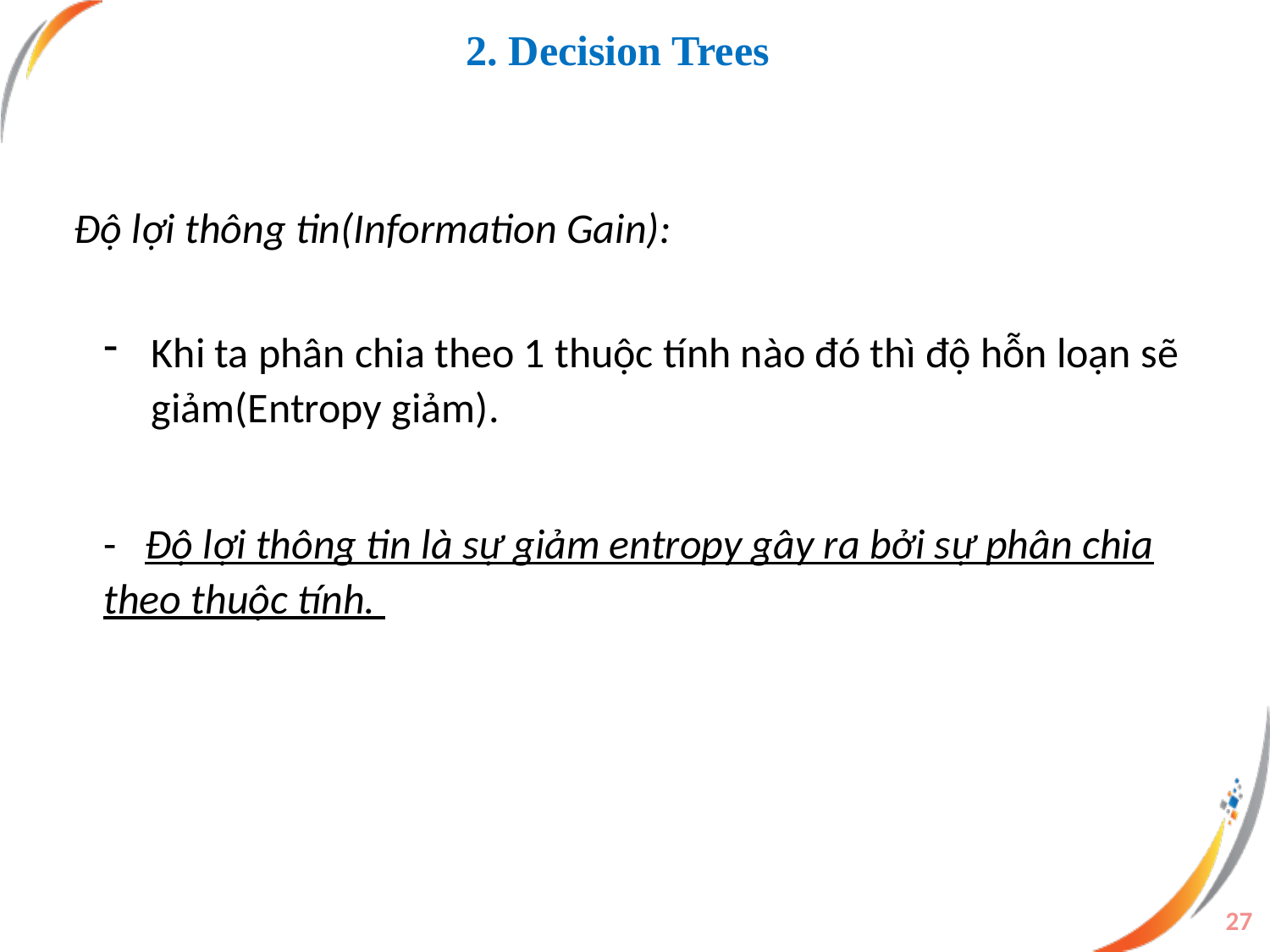

# 2. Decision Trees
Độ lợi thông tin(Information Gain):
Khi ta phân chia theo 1 thuộc tính nào đó thì độ hỗn loạn sẽ giảm(Entropy giảm).

-   Độ lợi thông tin là sự giảm entropy gây ra bởi sự phân chia theo thuộc tính.
27